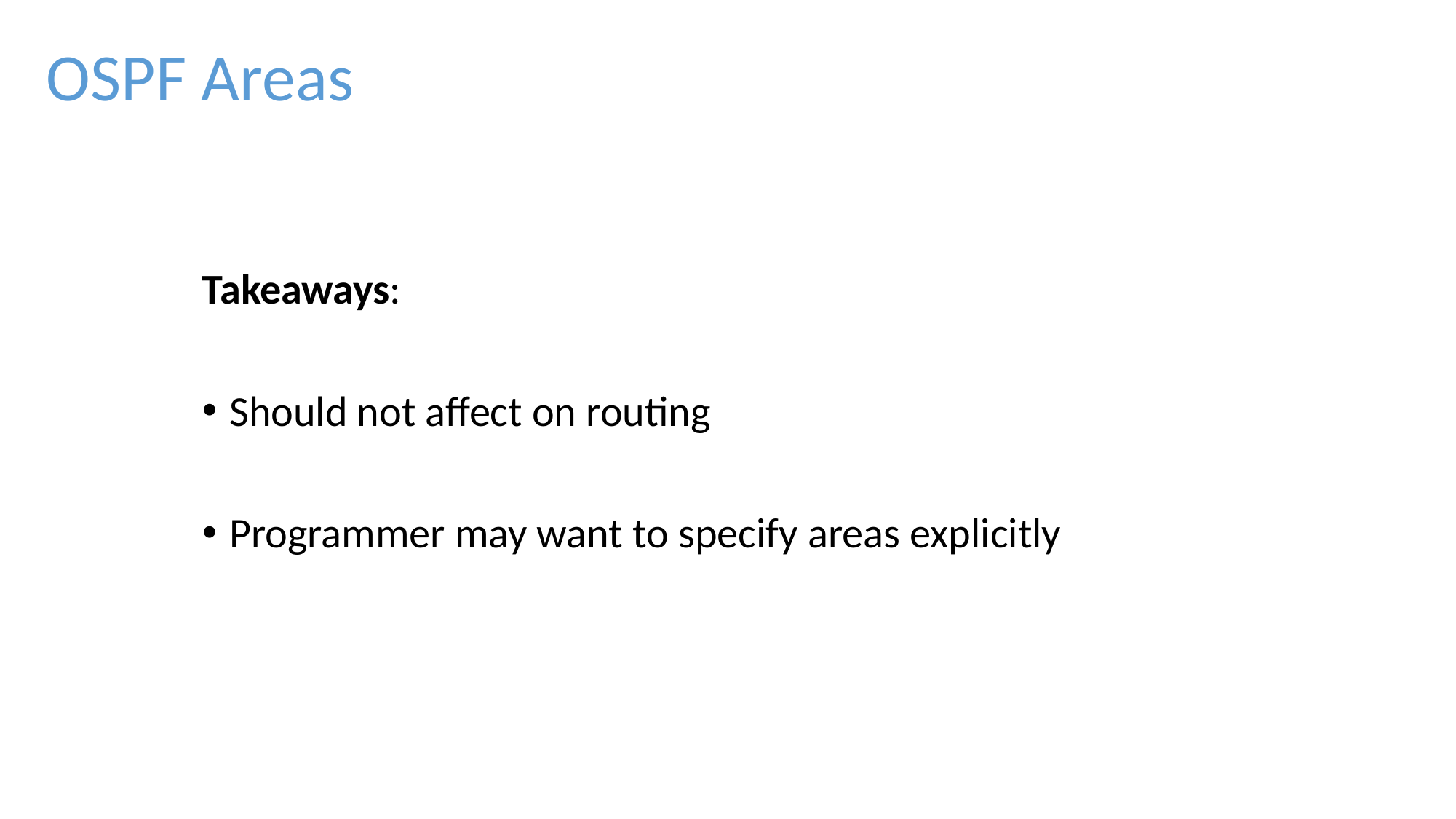

# OSPF Areas
Takeaways:

Should not affect on routing

Programmer may want to specify areas explicitly